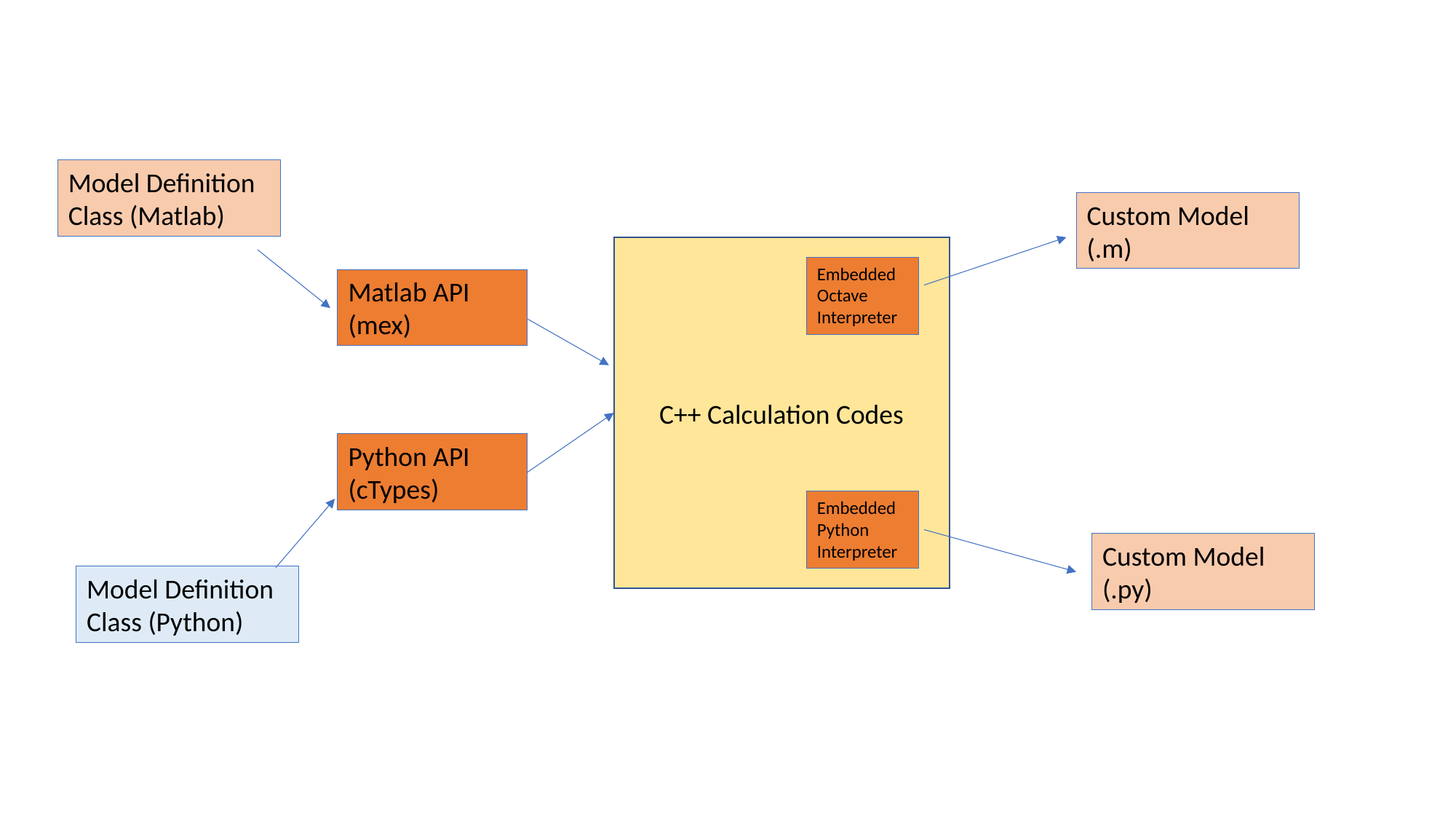

Model Definition Class (Matlab)
Custom Model (.m)
C++ Calculation Codes
Embedded Octave Interpreter
Matlab API (mex)
Python API (cTypes)
Embedded Python Interpreter
Custom Model (.py)
Model Definition Class (Python)